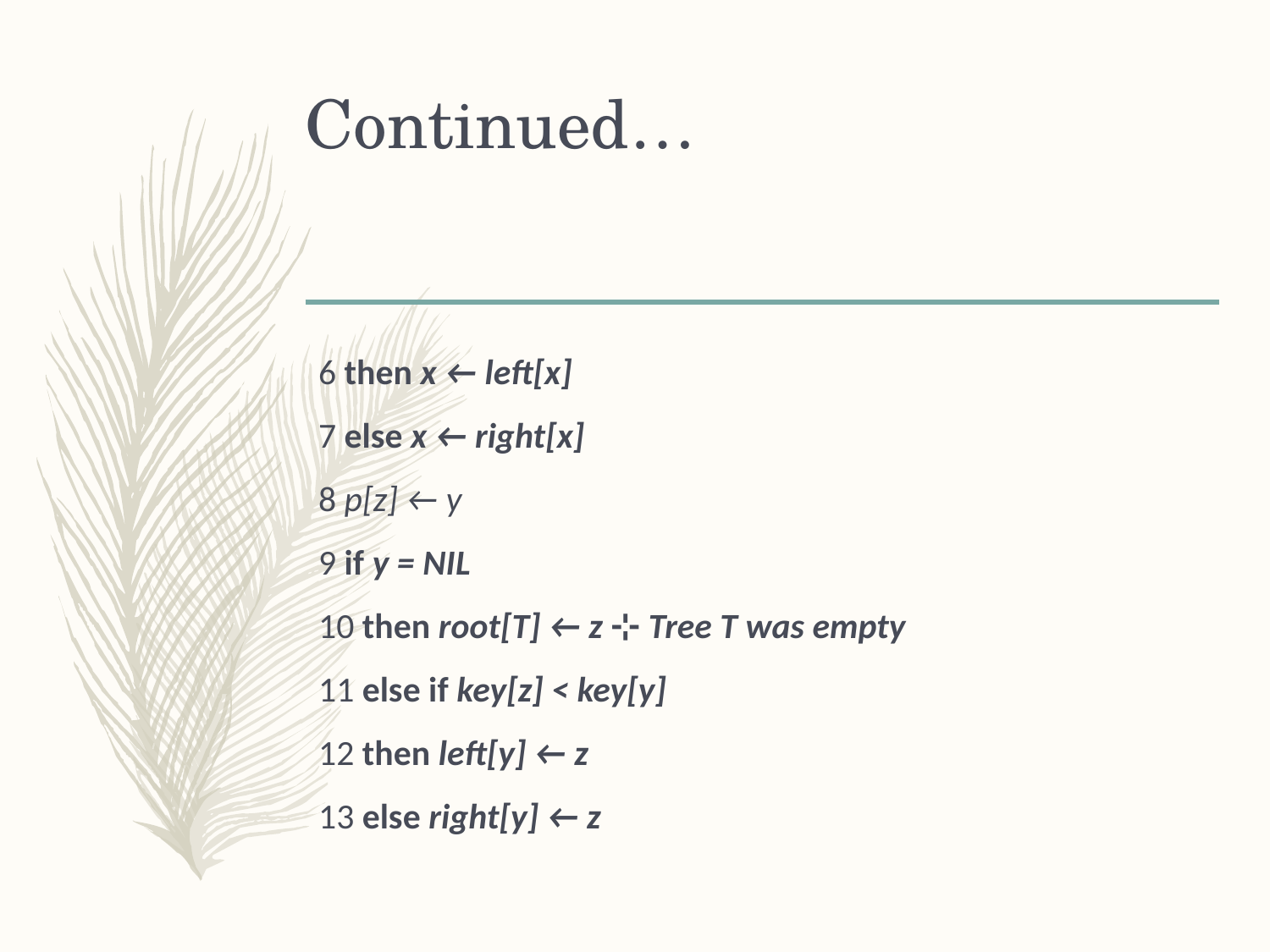

# Continued…
6 then x ← left[x]
7 else x ← right[x]
8 p[z] ← y
9 if y = NIL
10 then root[T] ← z ⊹ Tree T was empty
11 else if key[z] < key[y]
12 then left[y] ← z
13 else right[y] ← z